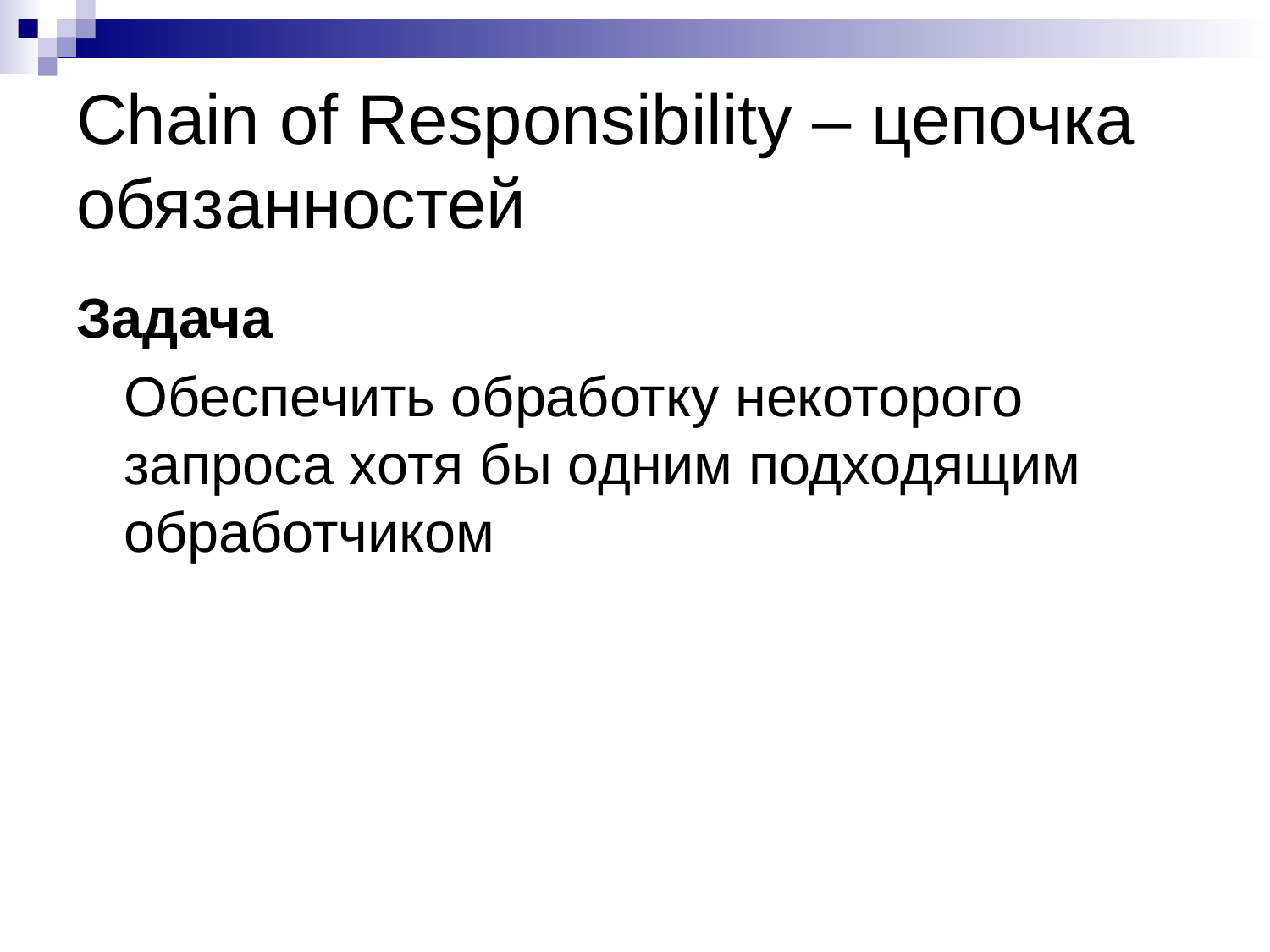

# Chain of Responsibility – цепочка обязанностей
Задача
	Обеспечить обработку некоторого запроса хотя бы одним подходящим обработчиком